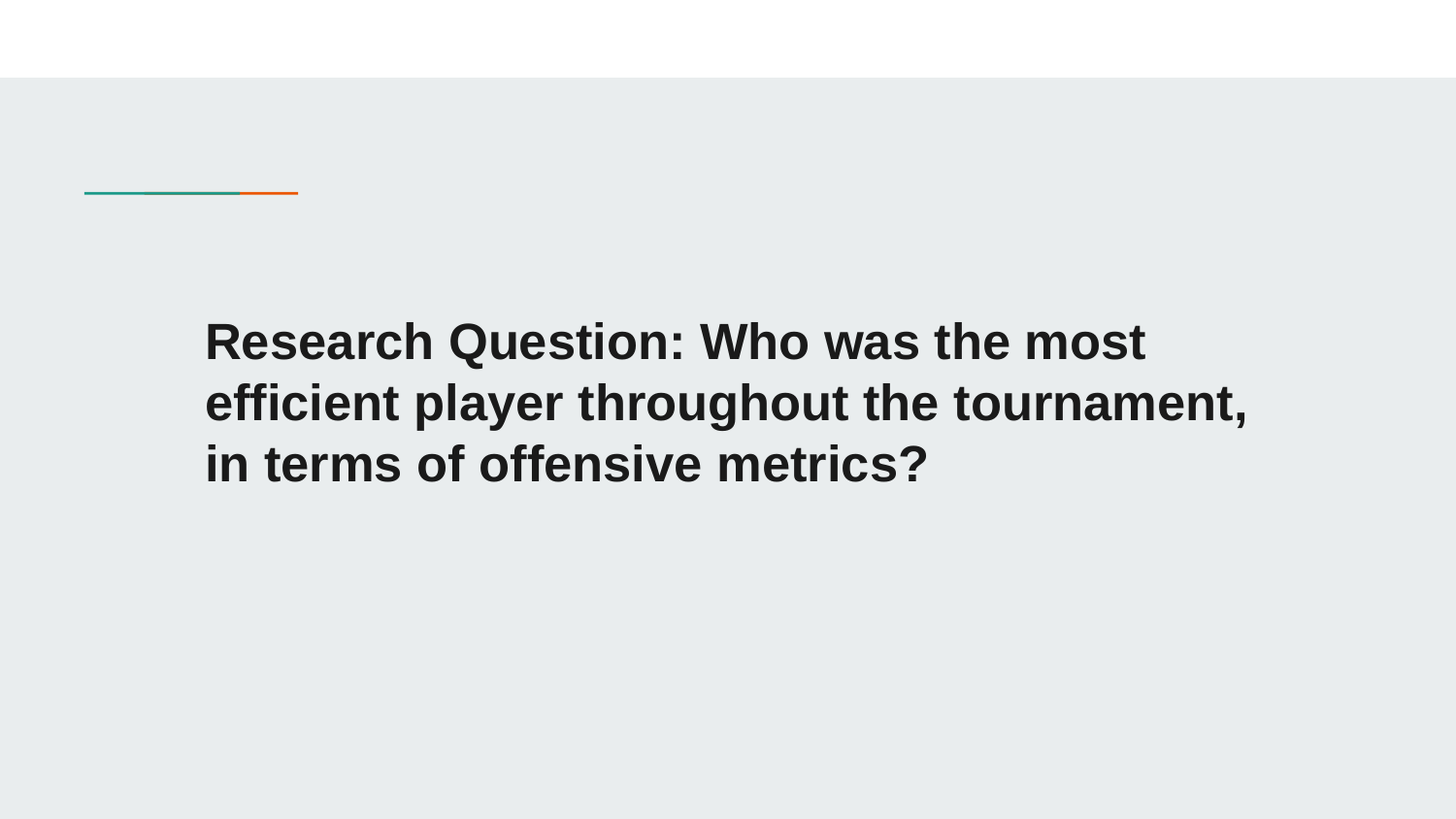

# Research Question: Who was the most efficient player throughout the tournament, in terms of offensive metrics?